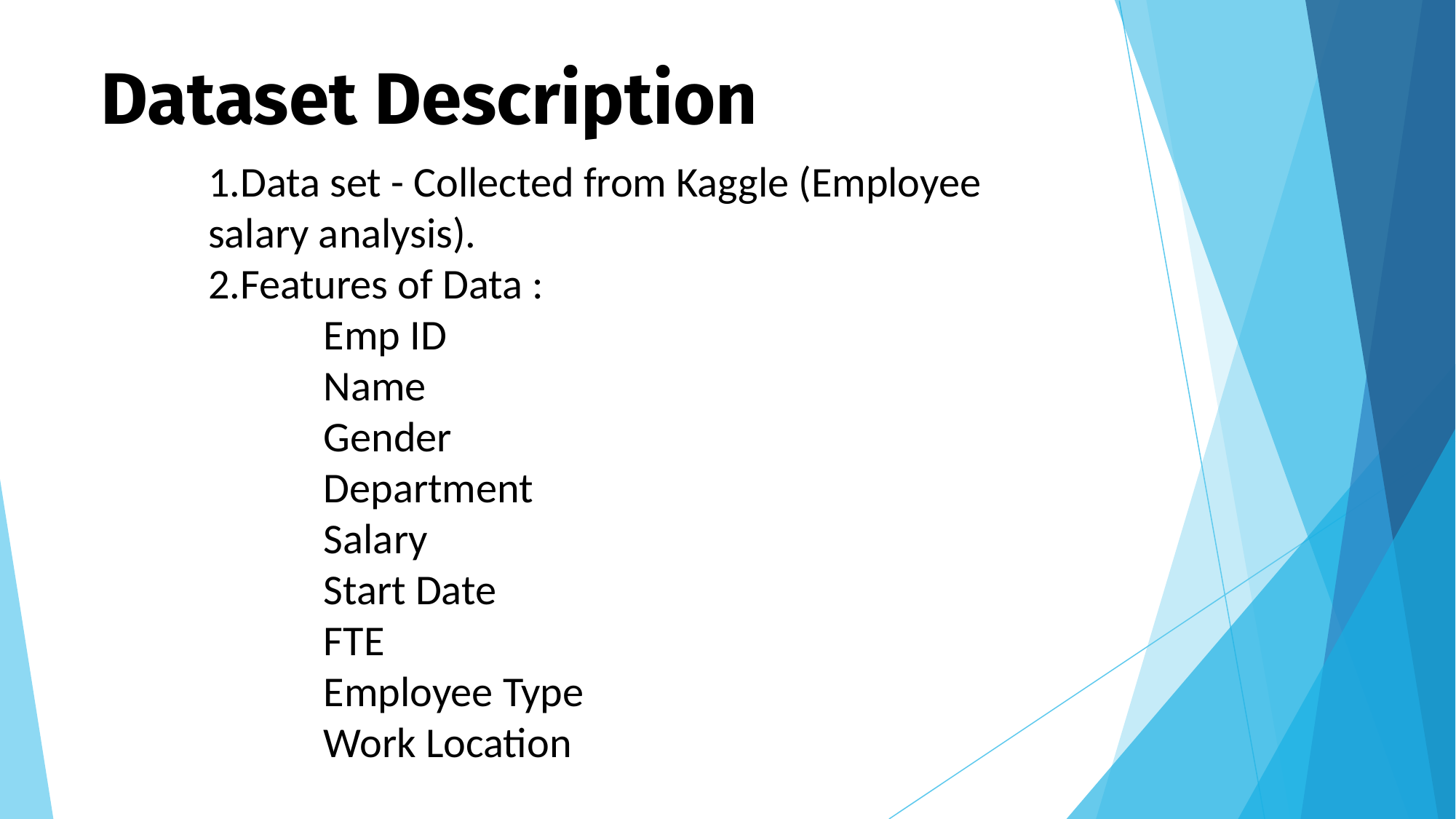

# Dataset Description
1.Data set - Collected from Kaggle (Employee salary analysis).
2.Features of Data :
            Emp ID
            Name
            Gender
            Department
            Salary
            Start Date
            FTE
            Employee Type
            Work Location